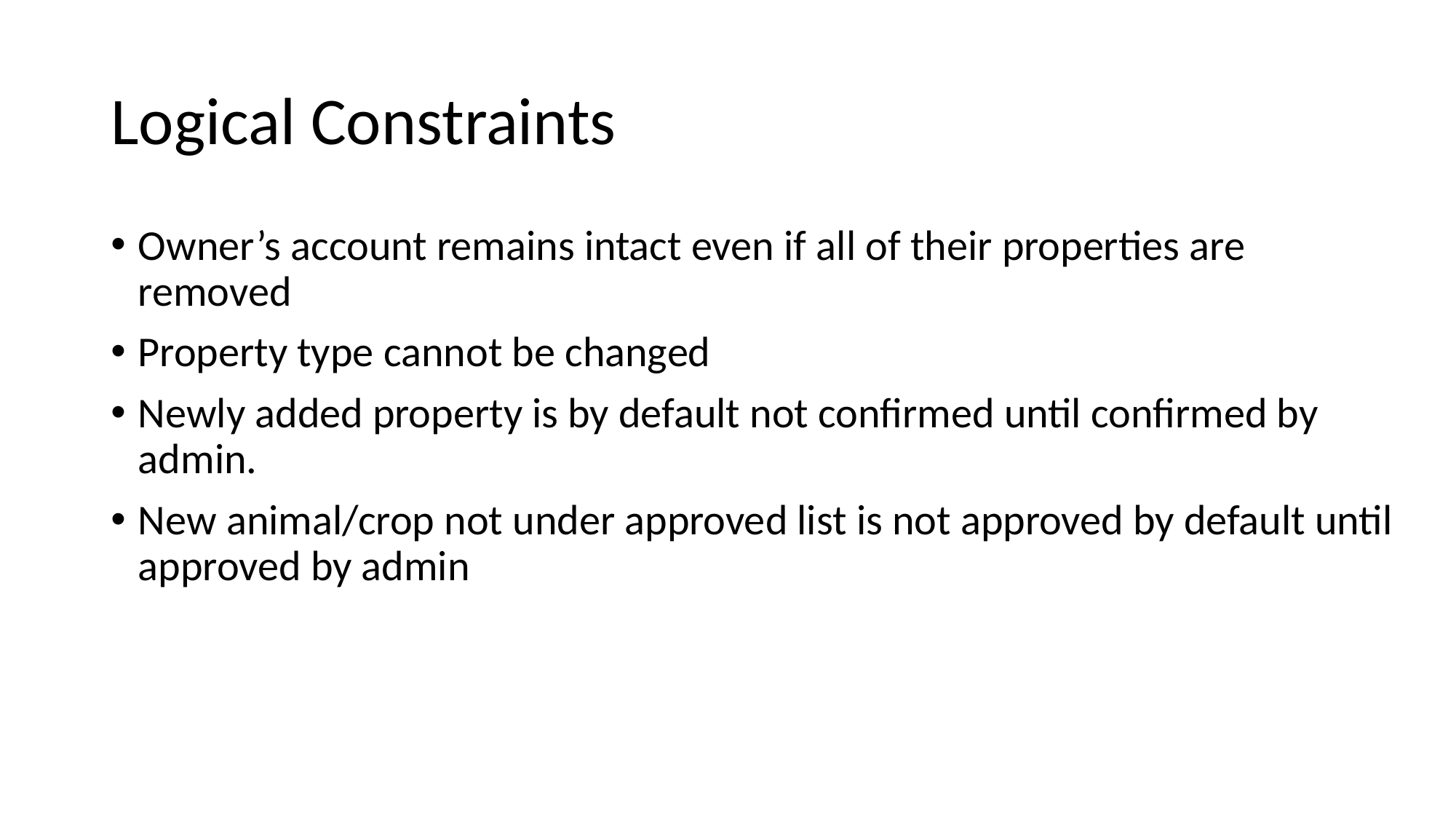

# Logical Constraints
Owner’s account remains intact even if all of their properties are removed
Property type cannot be changed
Newly added property is by default not confirmed until confirmed by admin.
New animal/crop not under approved list is not approved by default until approved by admin